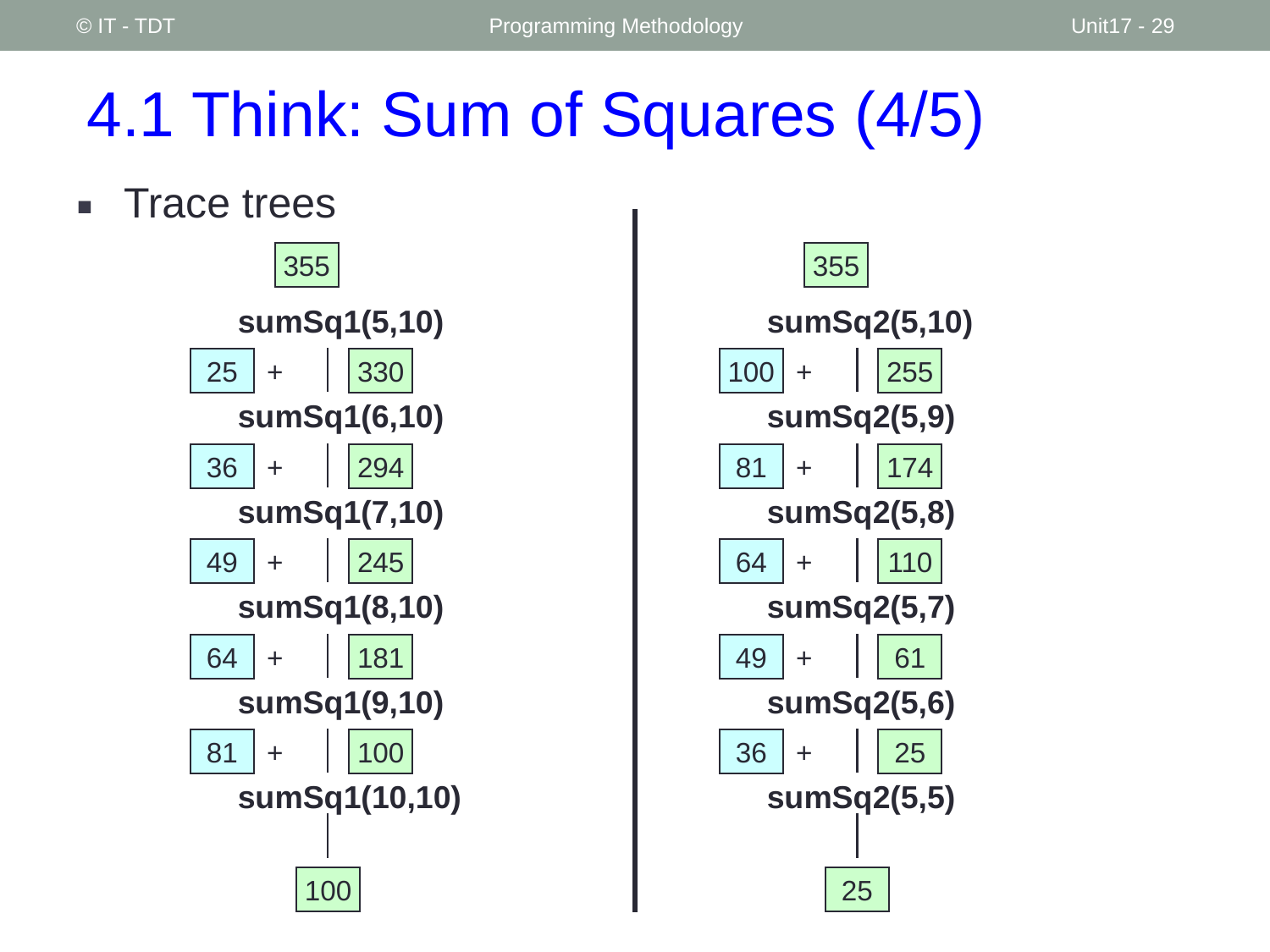

© IT - TDT
Programming Methodology
Unit17 - 29
# 4.1 Think: Sum of Squares (4/5)
Trace trees
355
355
sumSq2(5,10)
100
+
255
sumSq2(5,9)
81
+
174
sumSq2(5,8)
64
+
110
sumSq2(5,7)
49
+
61
sumSq2(5,6)
36
+
25
sumSq2(5,5)
25
sumSq1(5,10)
25
+
330
sumSq1(6,10)
36
+
294
sumSq1(7,10)
49
+
245
sumSq1(8,10)
64
+
181
sumSq1(9,10)
81
+
100
sumSq1(10,10)
100